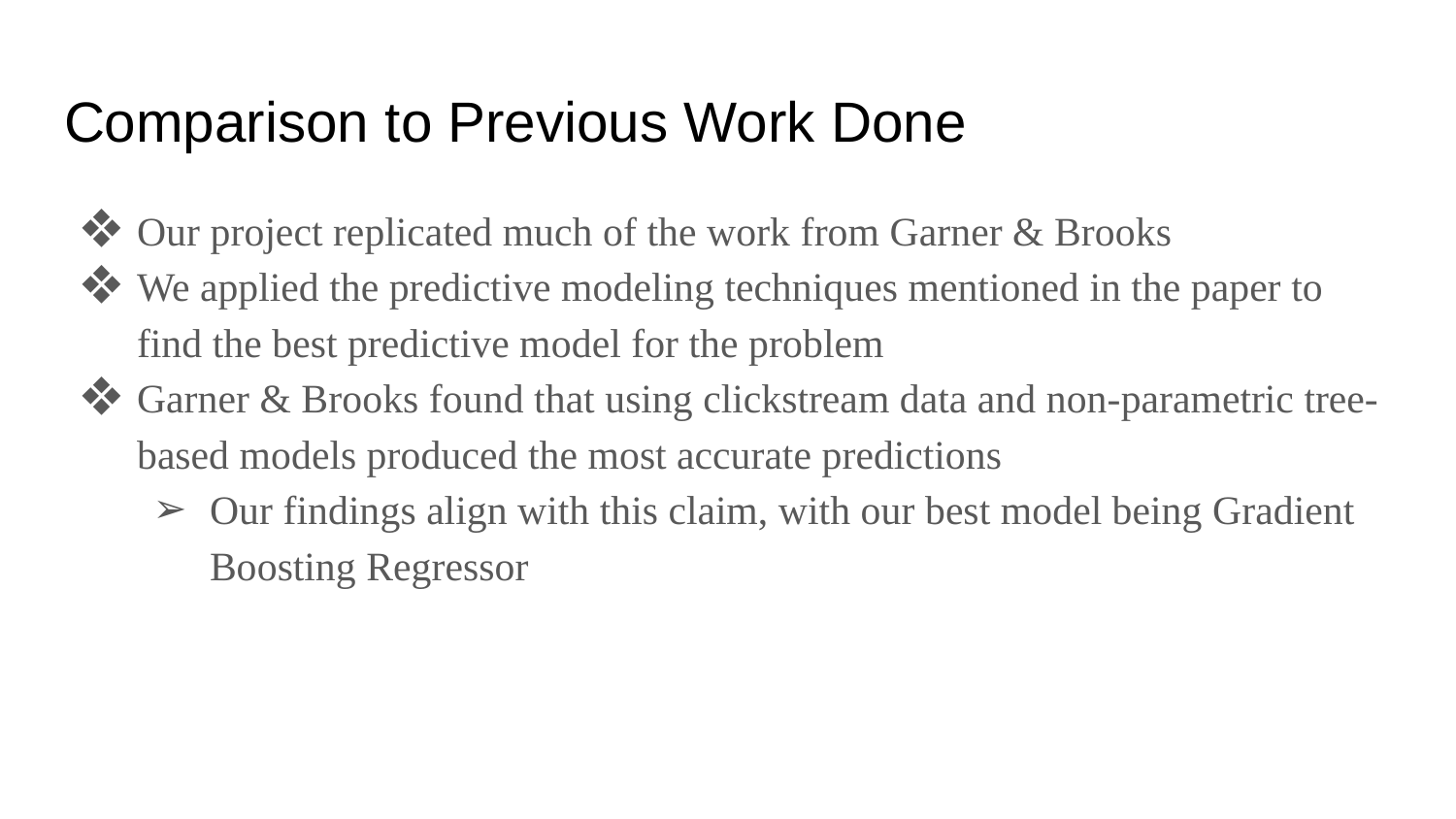

# Comparison to Previous Work Done
Our project replicated much of the work from Garner & Brooks
We applied the predictive modeling techniques mentioned in the paper to find the best predictive model for the problem
Garner & Brooks found that using clickstream data and non-parametric tree-based models produced the most accurate predictions
Our findings align with this claim, with our best model being Gradient Boosting Regressor